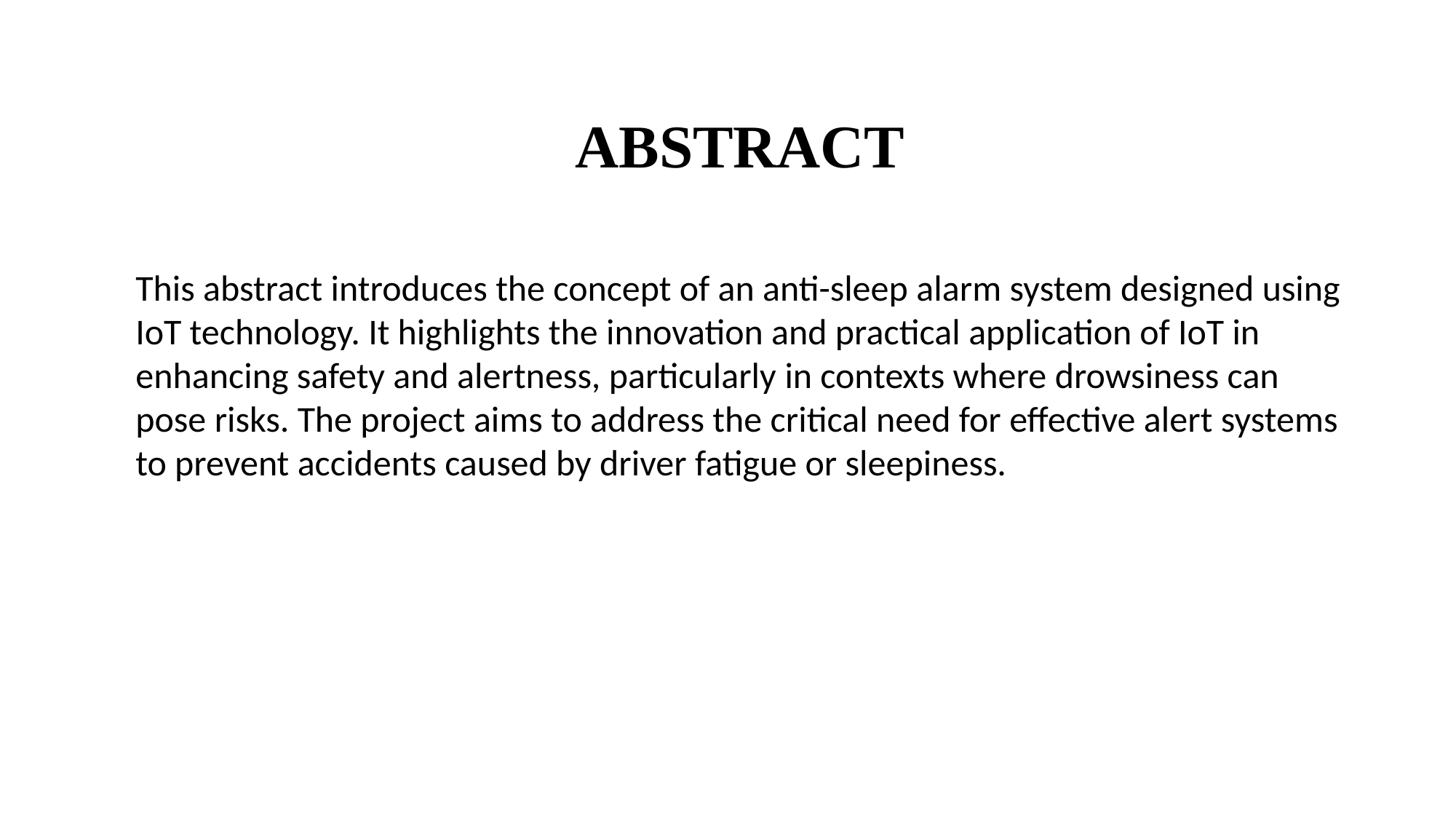

# ABSTRACT
This abstract introduces the concept of an anti-sleep alarm system designed using IoT technology. It highlights the innovation and practical application of IoT in enhancing safety and alertness, particularly in contexts where drowsiness can pose risks. The project aims to address the critical need for effective alert systems to prevent accidents caused by driver fatigue or sleepiness.